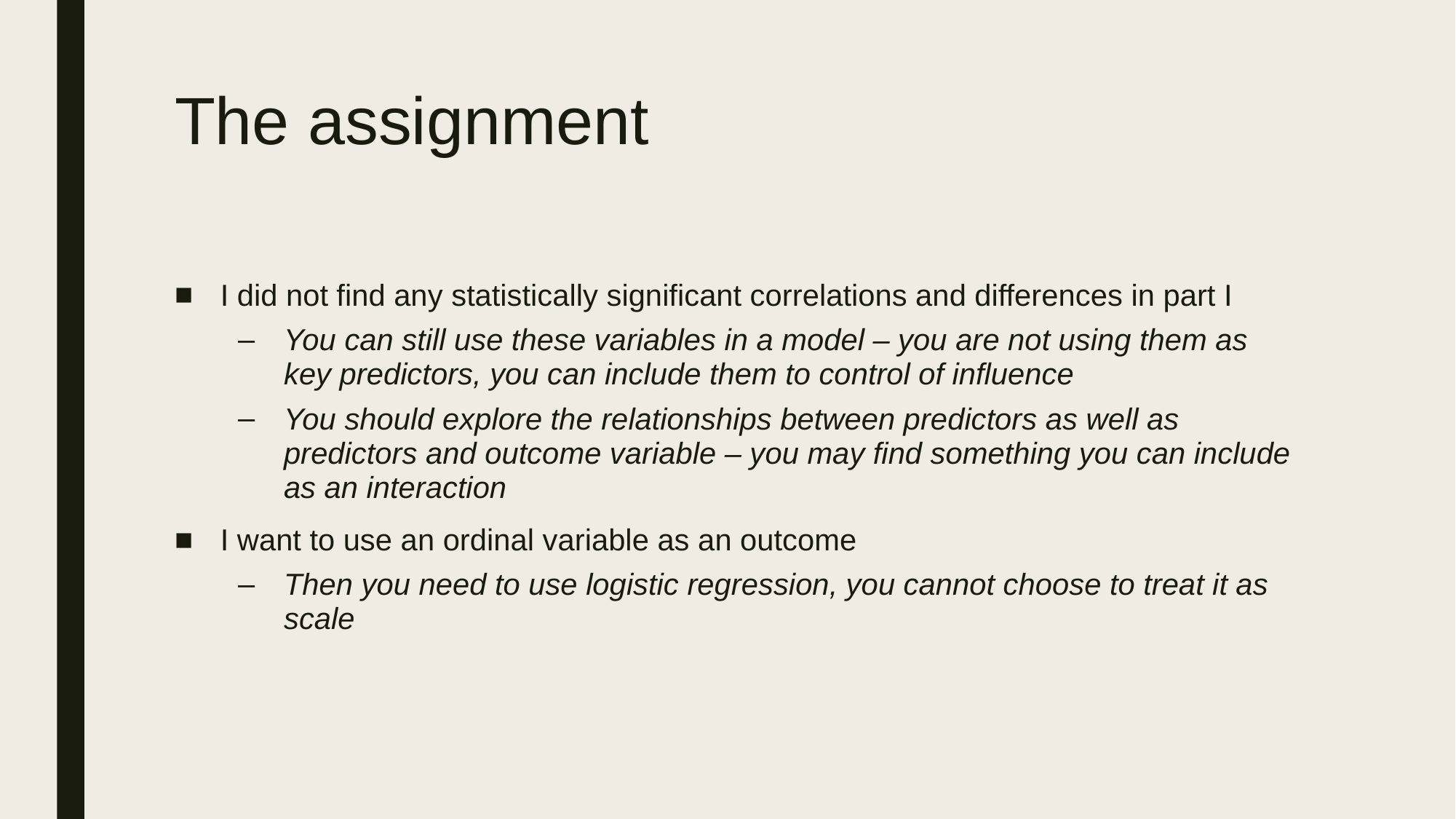

# The assignment
I did not find any statistically significant correlations and differences in part I
You can still use these variables in a model – you are not using them as key predictors, you can include them to control of influence
You should explore the relationships between predictors as well as predictors and outcome variable – you may find something you can include as an interaction
I want to use an ordinal variable as an outcome
Then you need to use logistic regression, you cannot choose to treat it as scale